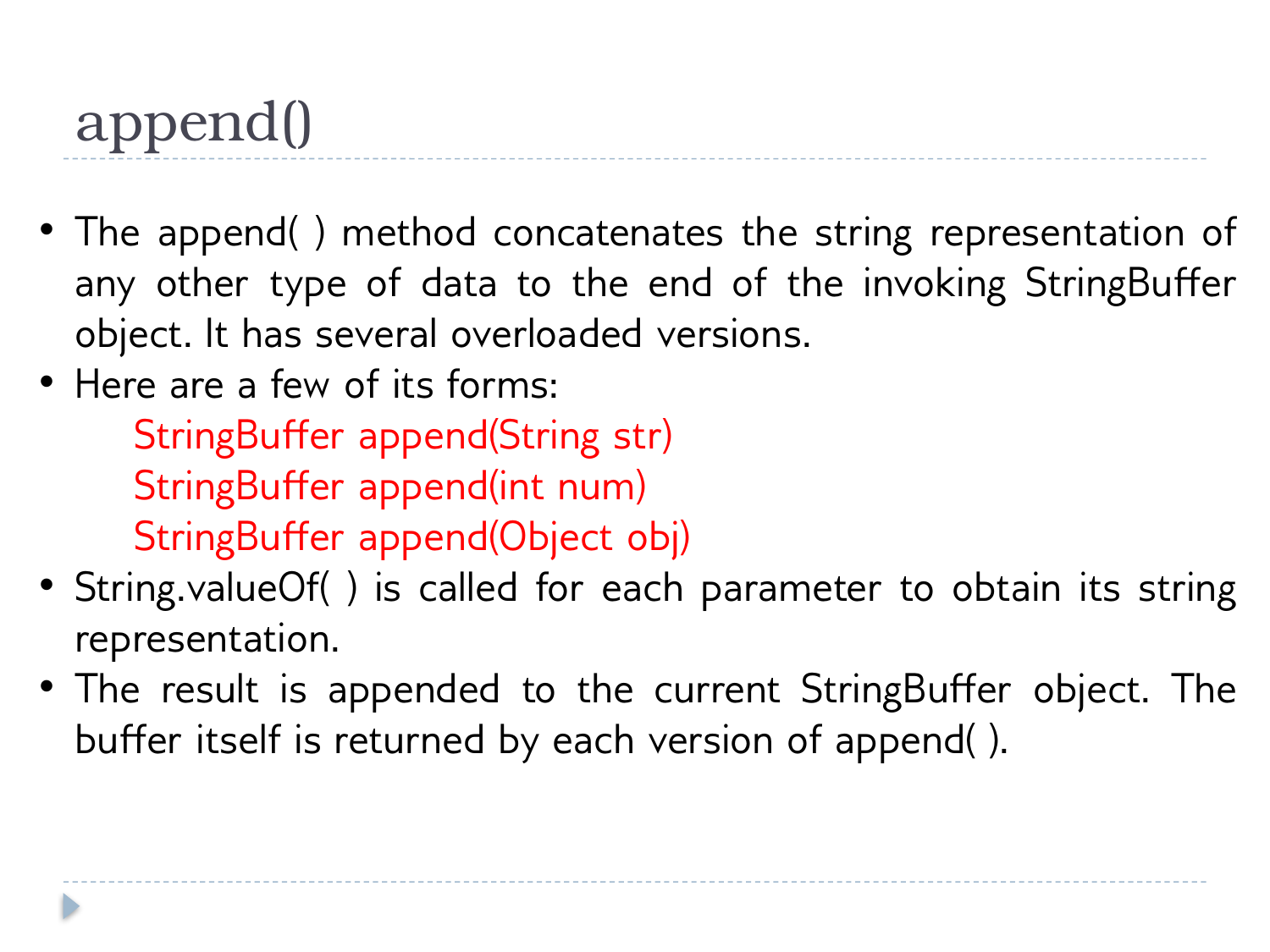

# append()

The append( ) method concatenates the string representation of any other type of data to the end of the invoking StringBuffer object. It has several overloaded versions.
Here are a few of its forms:
StringBuffer append(String str)
StringBuffer append(int num)
StringBuffer append(Object obj)
String.valueOf( ) is called for each parameter to obtain its string representation.
The result is appended to the current StringBuffer object. The buffer itself is returned by each version of append( ).